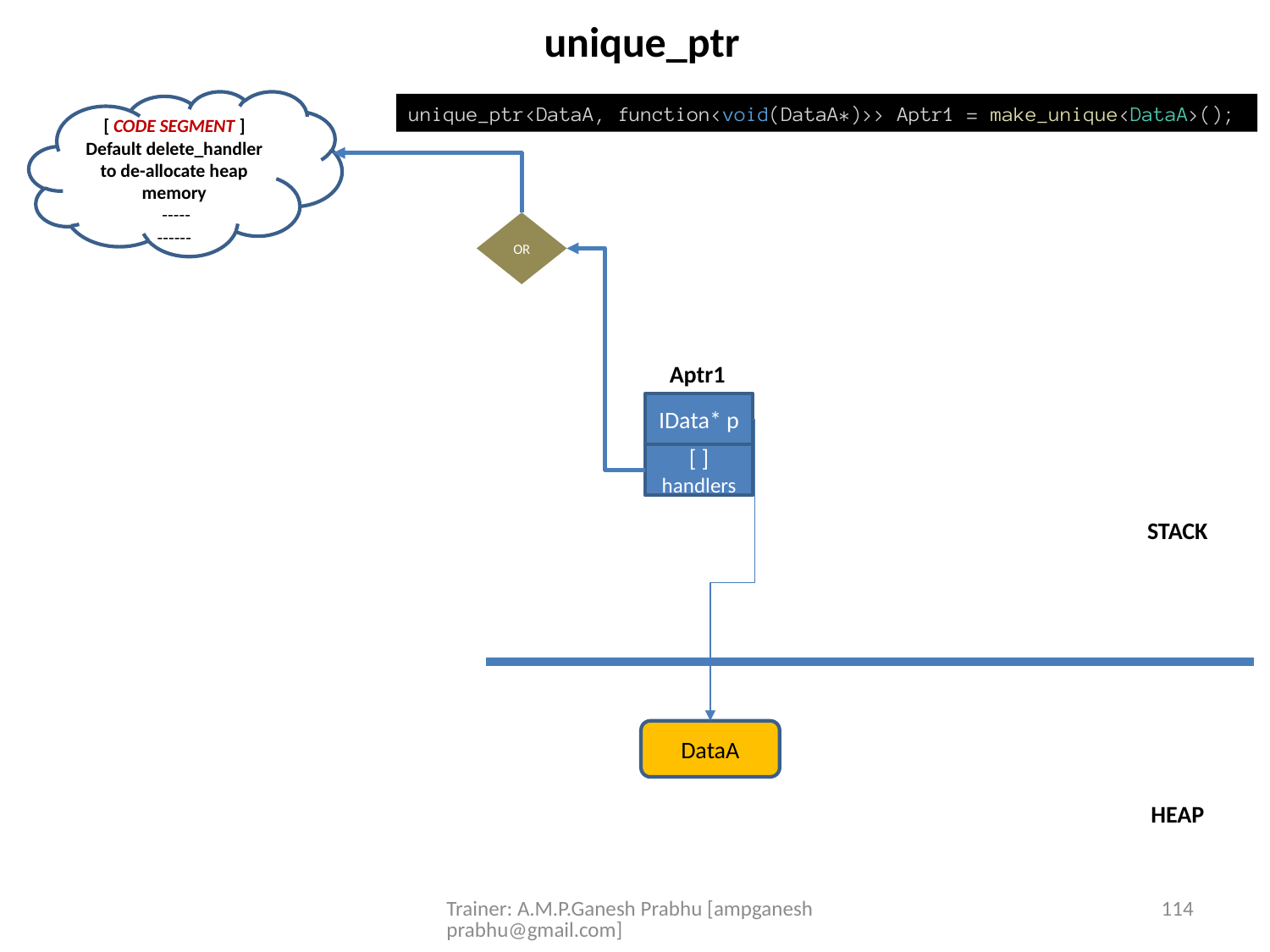

unique_ptr

[ CODE SEGMENT ]
Default delete_handler to de-allocate heap memory
 -----
------

unique_ptr<DataA, function<void(DataA*)>> Aptr1 = make_unique<DataA>();
OR
Aptr1
IData* p
[ ] handlers
STACK
DataA
HEAP
Trainer: A.M.P.Ganesh Prabhu [ampganeshprabhu@gmail.com]
114